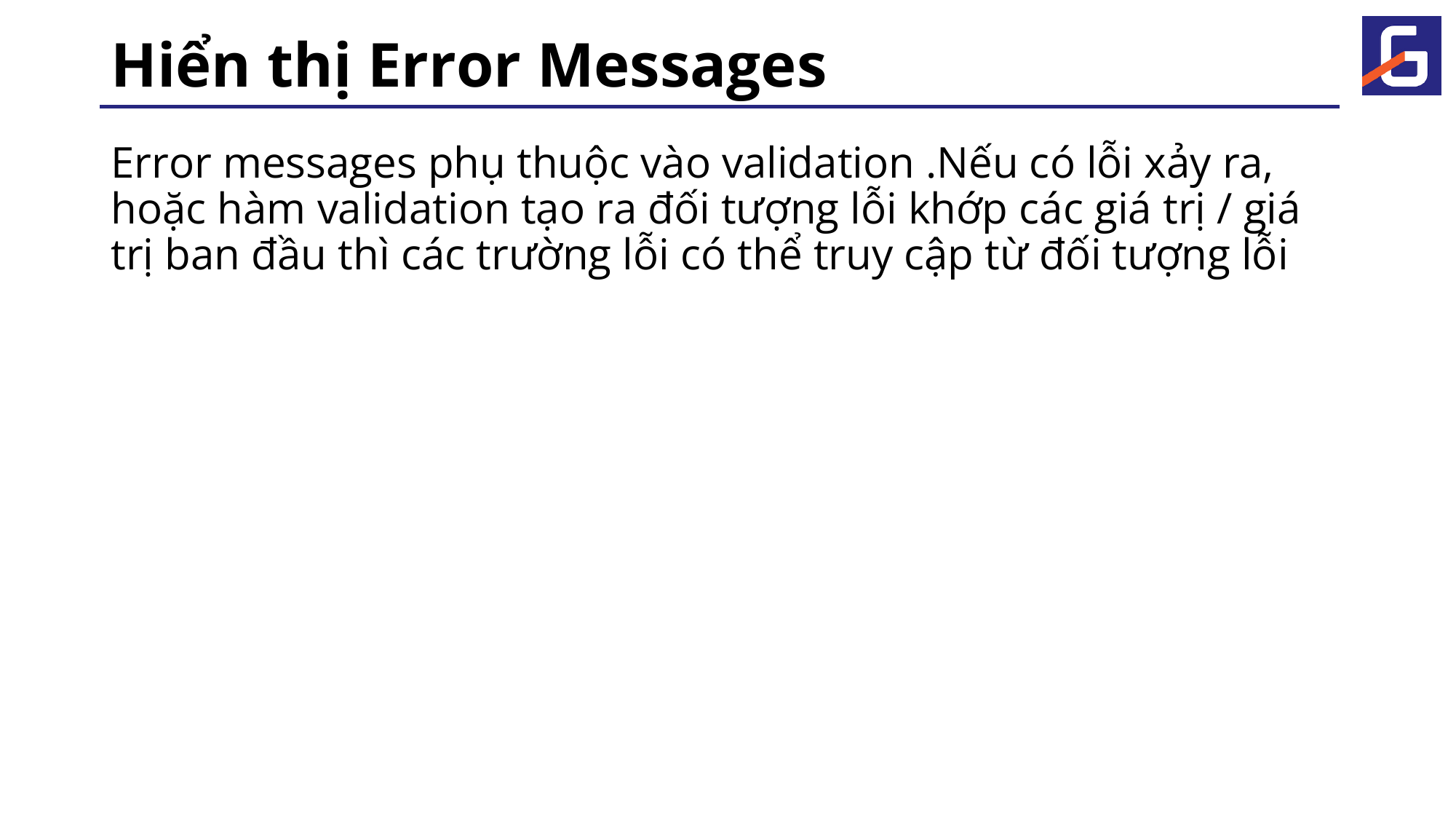

# Hiển thị Error Messages
Error messages phụ thuộc vào validation .Nếu có lỗi xảy ra, hoặc hàm validation tạo ra đối tượng lỗi khớp các giá trị / giá trị ban đầu thì các trường lỗi có thể truy cập từ đối tượng lỗi